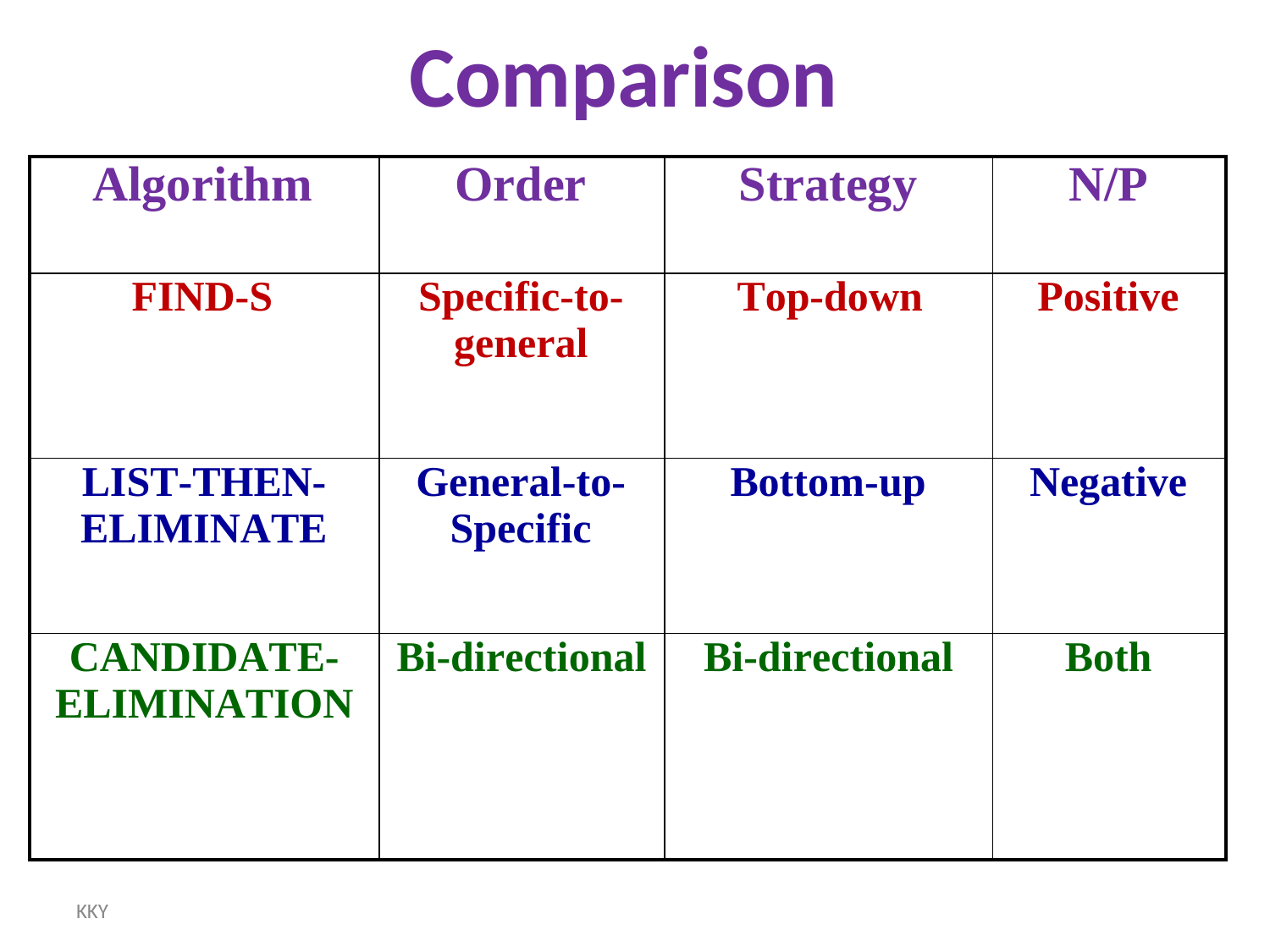

# Comparison
| Algorithm | Order | Strategy | N/P |
| --- | --- | --- | --- |
| FIND-S | Specific-to- general | Top-down | Positive |
| LIST-THEN- ELIMINATE | General-to- Specific | Bottom-up | Negative |
| CANDIDATE- ELIMINATION | Bi-directional | Bi-directional | Both |
KKY

56